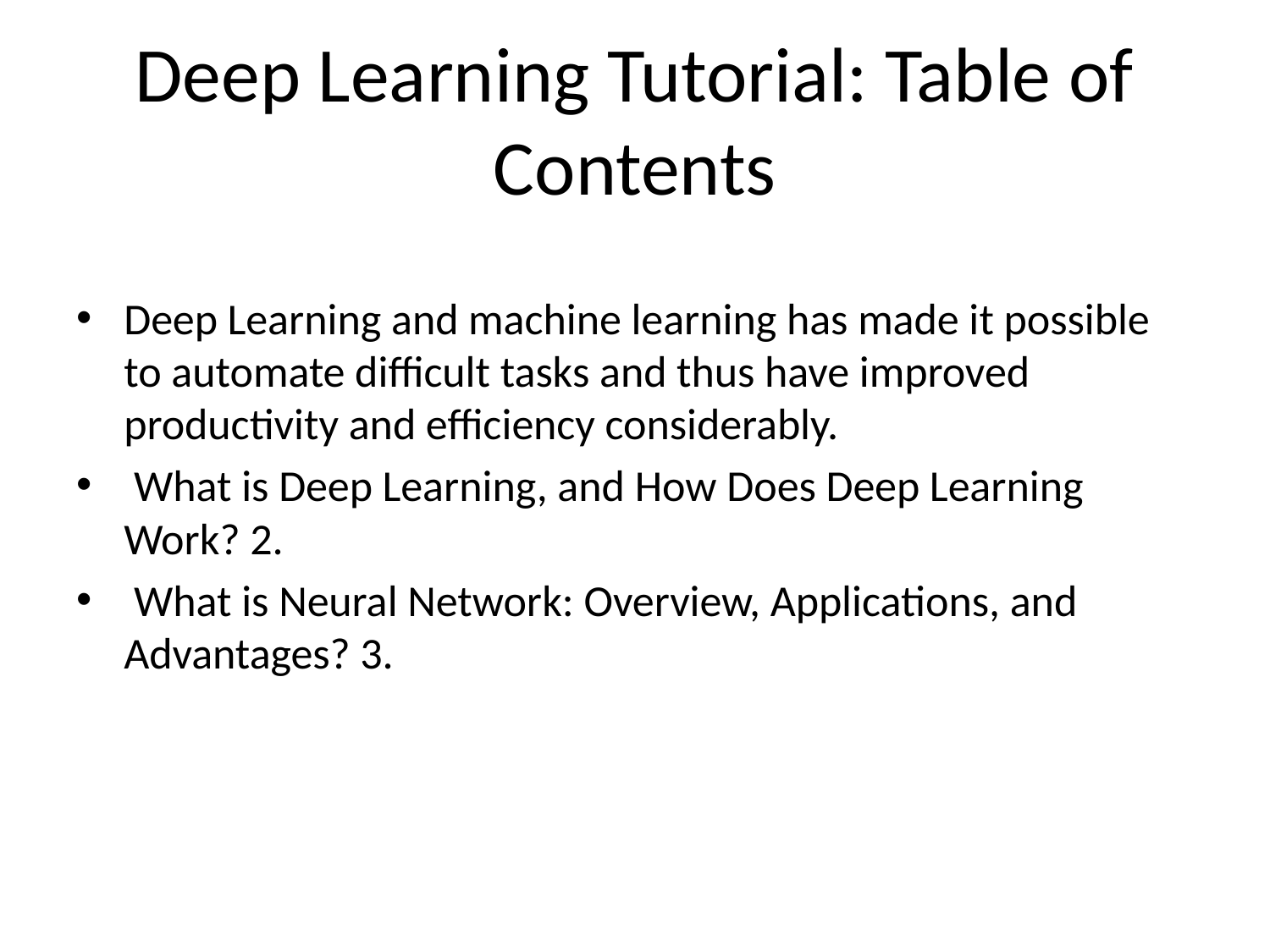

# Deep Learning Tutorial: Table of Contents

Deep Learning and machine learning has made it possible to automate difficult tasks and thus have improved productivity and efficiency considerably.
 What is Deep Learning, and How Does Deep Learning Work? 2.
 What is Neural Network: Overview, Applications, and Advantages? 3.